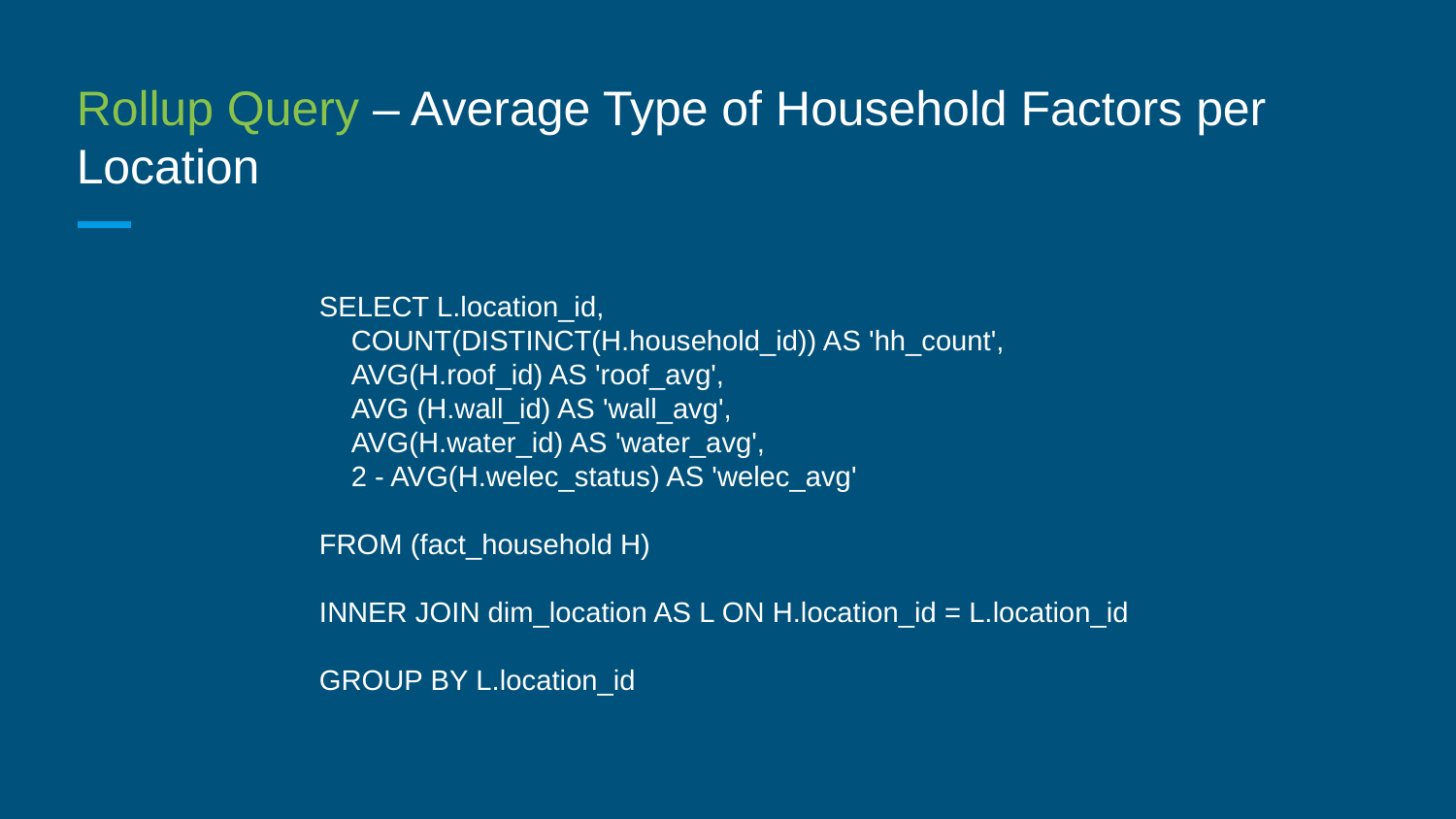

# Rollup Query – Average Type of Household Factors per Location
SELECT L.location_id,
    COUNT(DISTINCT(H.household_id)) AS 'hh_count',
    AVG(H.roof_id) AS 'roof_avg',
    AVG (H.wall_id) AS 'wall_avg',
    AVG(H.water_id) AS 'water_avg',
    2 - AVG(H.welec_status) AS 'welec_avg'

FROM (fact_household H)

INNER JOIN dim_location AS L ON H.location_id = L.location_id

GROUP BY L.location_id